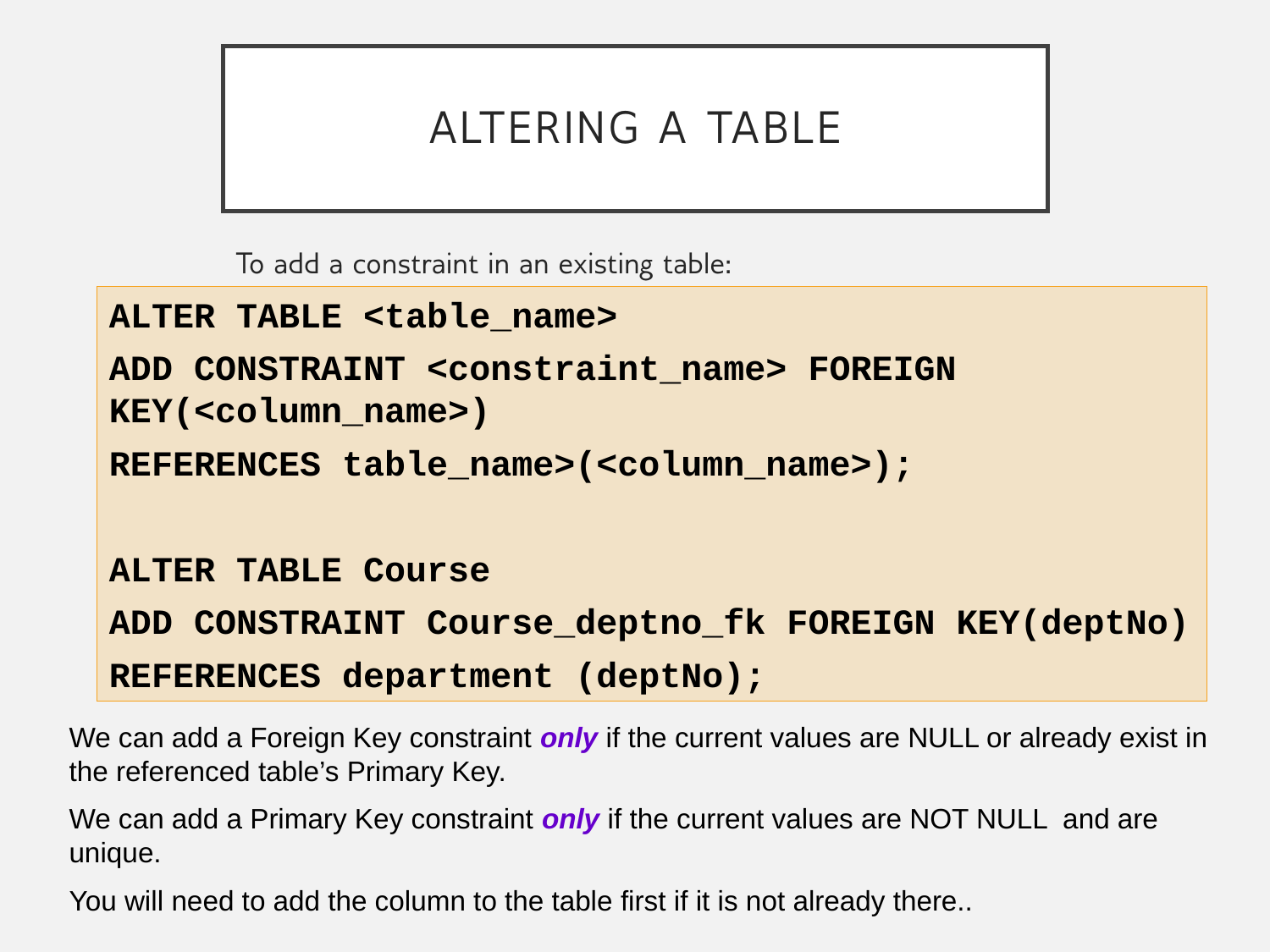

# Altering a table
To add a constraint in an existing table:

ALTER TABLE <table_name>
ADD CONSTRAINT <constraint_name> FOREIGN KEY(<column_name>)
REFERENCES table_name>(<column_name>);

ALTER TABLE Course
ADD CONSTRAINT Course_deptno_fk FOREIGN KEY(deptNo)
REFERENCES department (deptNo);

We can add a Foreign Key constraint only if the current values are NULL or already exist in the referenced table’s Primary Key.
We can add a Primary Key constraint only if the current values are NOT NULL  and are unique.
You will need to add the column to the table first if it is not already there..